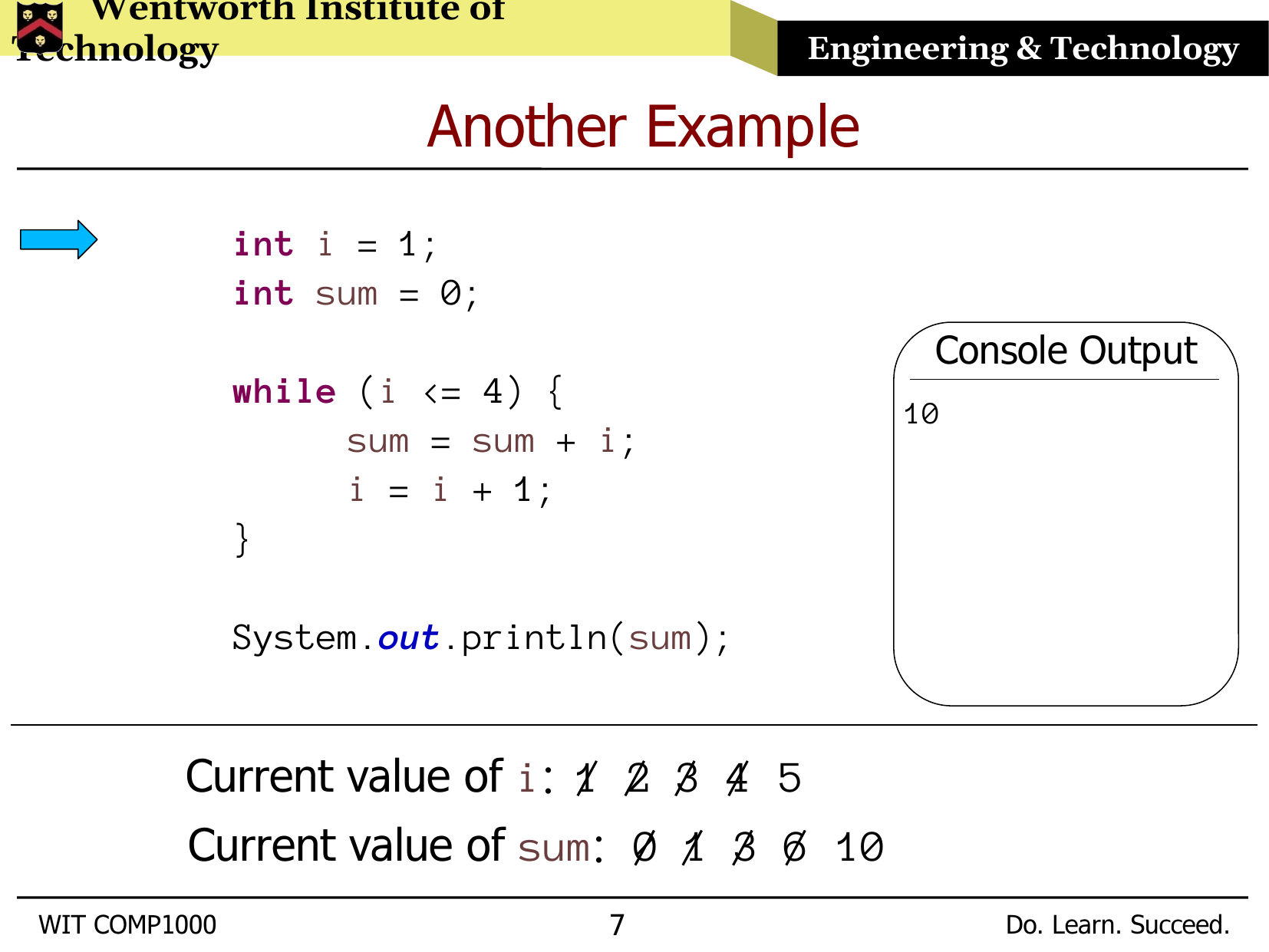

# Another Example
		int i = 1;
		int sum = 0;

		while (i <= 4) {
			sum = sum + i;
			i = i + 1;
		}

		System.out.println(sum);

Console Output
10
Current value of i:
1
2
3
4
5
Current value of sum:
0
1
3
6
10